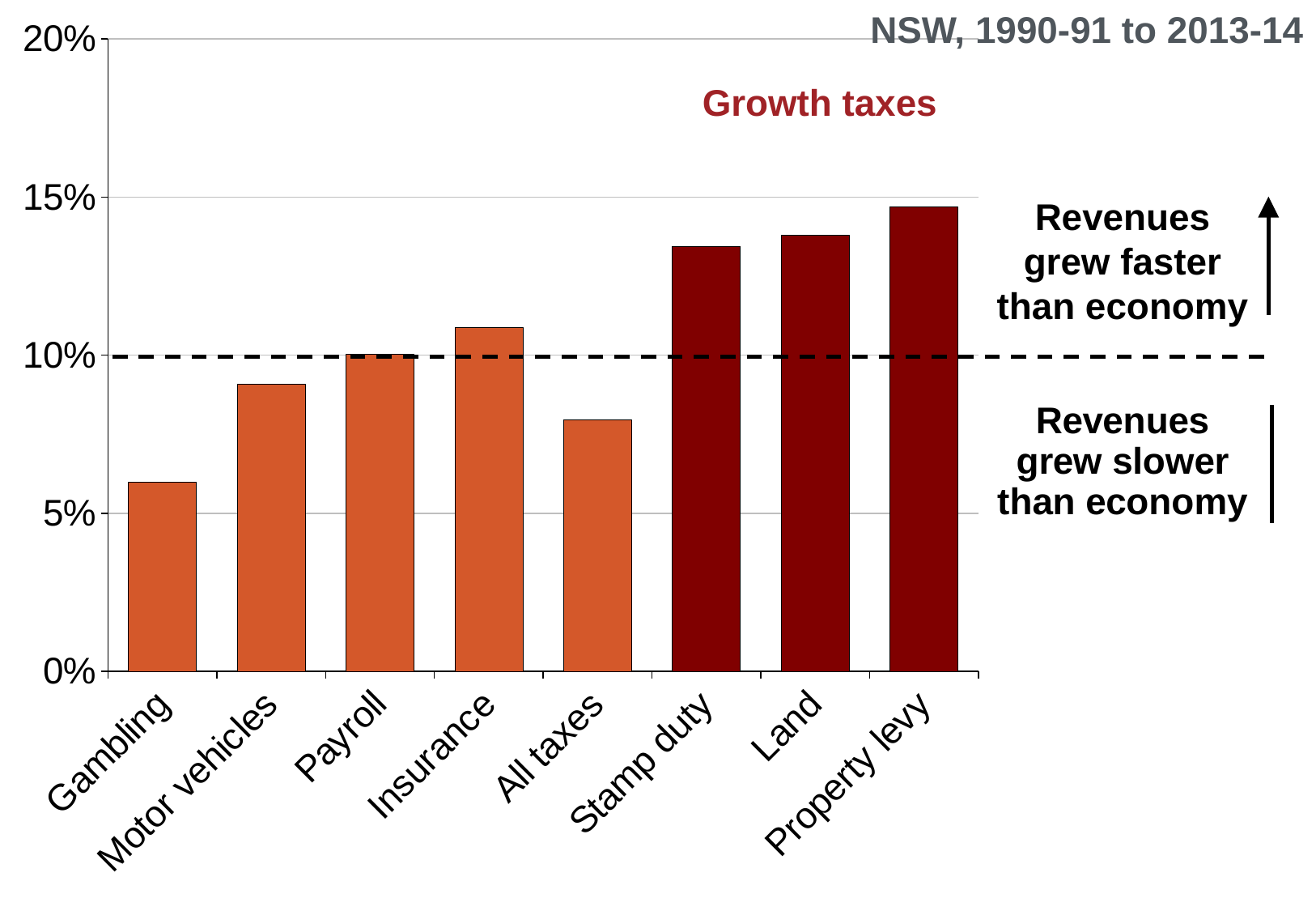

### Chart

| Category |  |
|---|---|
| Gambling | 0.059973134133508 |
| Motor vehicles | 0.0908060043427491 |
| Payroll | 0.100410212449225 |
| Insurance | 0.108743238009797 |
| All taxes | 0.0797069496536554 |
| Stamp duty | 0.134460064000559 |
| Land | 0.138039849491235 |
| Property levy | 0.146867798100684 |
NSW, 1990-91 to 2013-14
Growth taxes
Revenues grew faster than economy